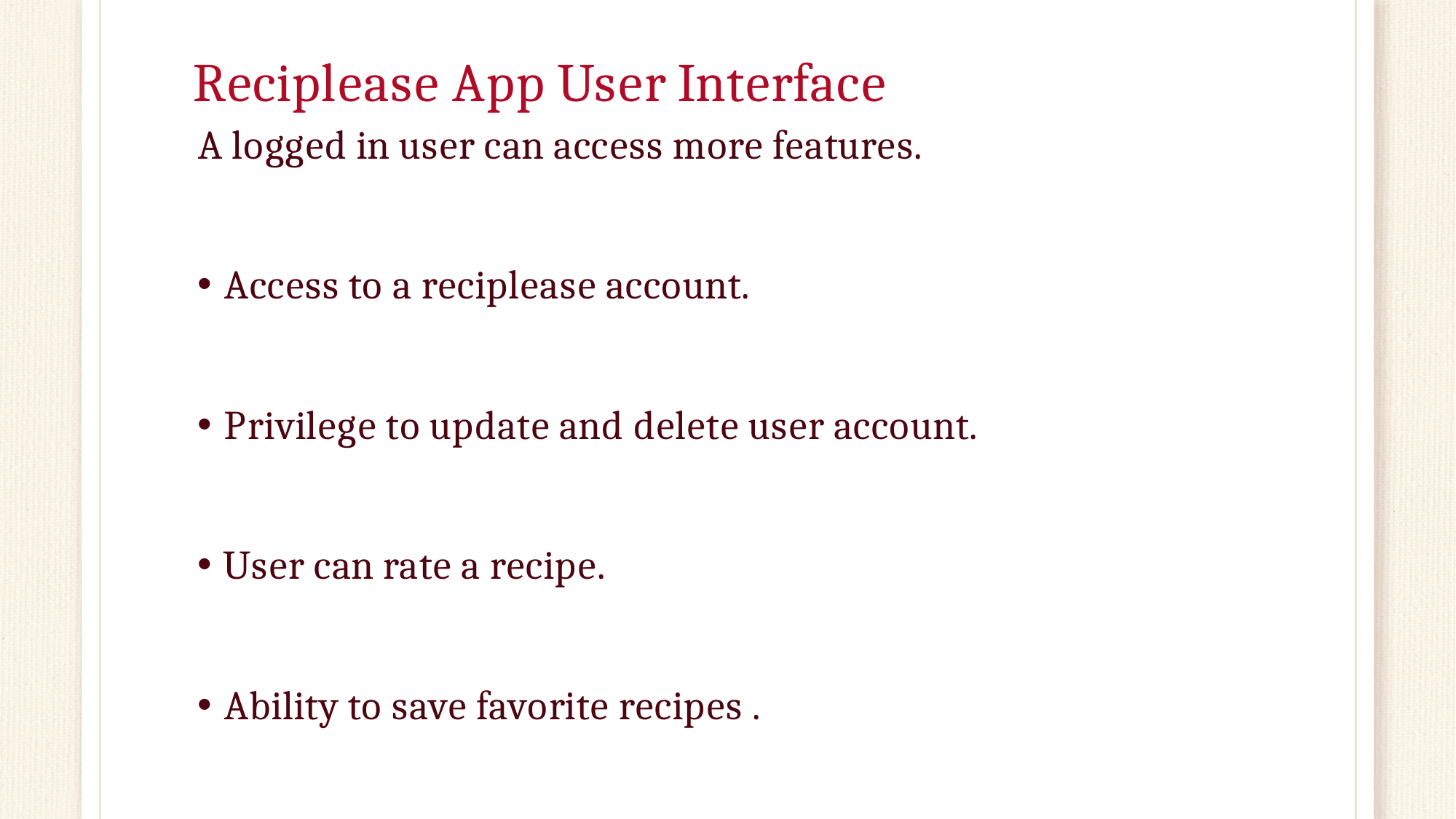

# Reciplease App User Interface
A logged in user can access more features.

Access to a reciplease account.

Privilege to update and delete user account.

User can rate a recipe.

Ability to save favorite recipes .